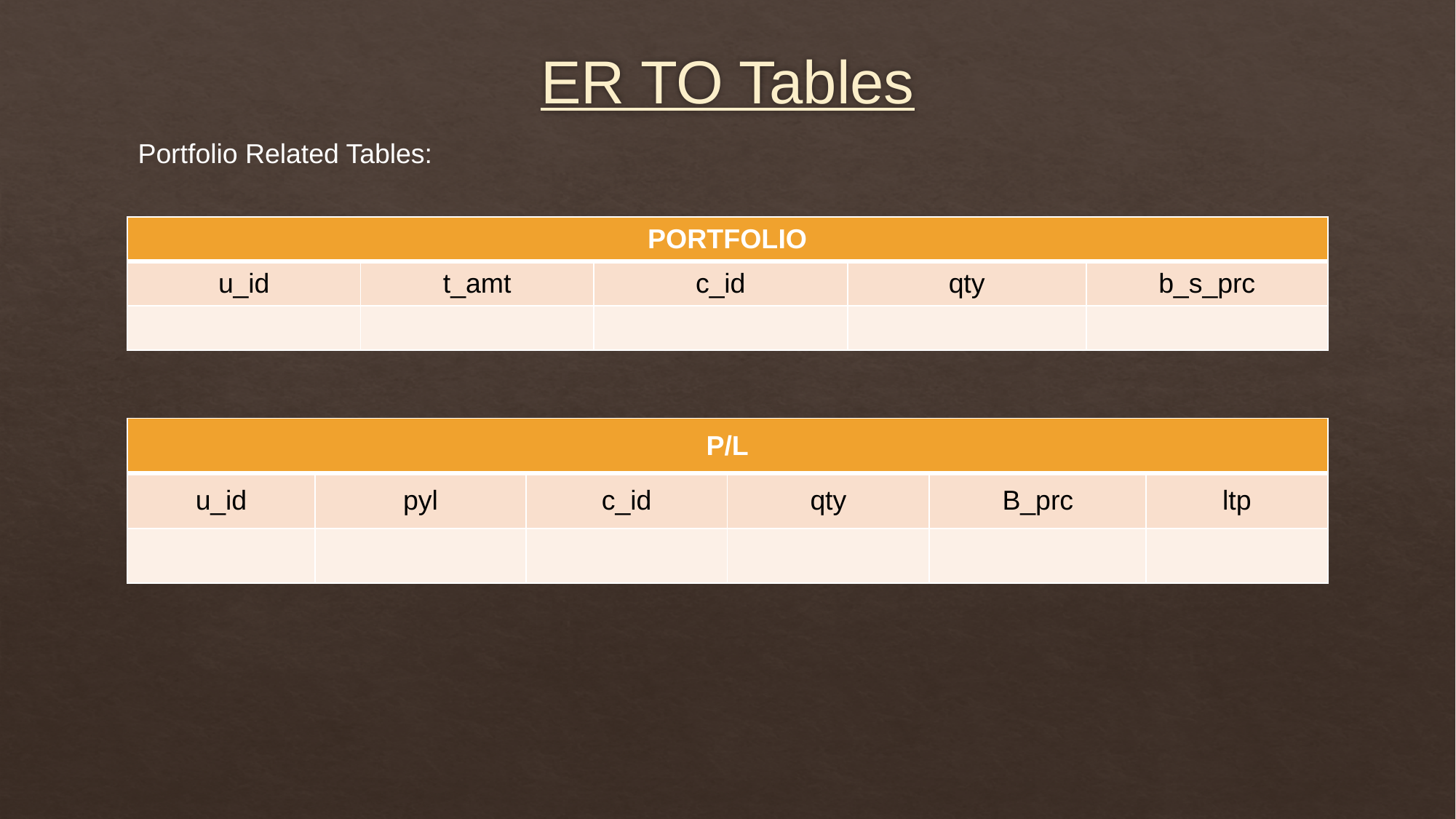

# ER TO Tables
Portfolio Related Tables:
| PORTFOLIO |  |  |  |  |
| --- | --- | --- | --- | --- |
| u\_id | t\_amt | c\_id | qty | b\_s\_prc |
|  |  |  |  |  |
| P/L |  |  |  |  |  |
| --- | --- | --- | --- | --- | --- |
| u\_id | pyl | c\_id | qty | B\_prc | ltp |
|  |  |  |  |  |  |